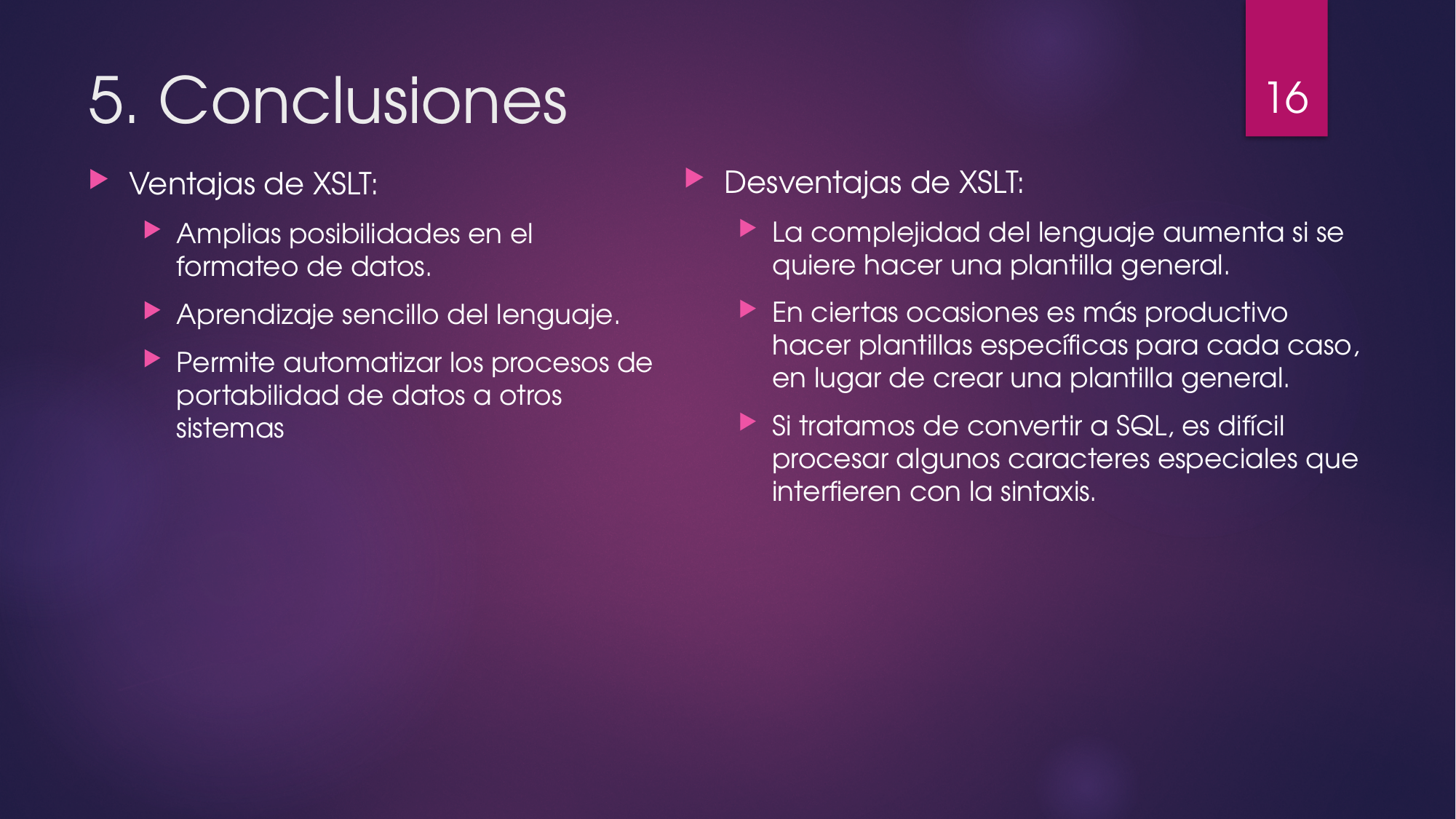

16
# 5. Conclusiones
Desventajas de XSLT:
La complejidad del lenguaje aumenta si se quiere hacer una plantilla general.
En ciertas ocasiones es más productivo hacer plantillas específicas para cada caso, en lugar de crear una plantilla general.
Si tratamos de convertir a SQL, es difícil procesar algunos caracteres especiales que interfieren con la sintaxis.

Ventajas de XSLT:
Amplias posibilidades en el formateo de datos.
Aprendizaje sencillo del lenguaje.
Permite automatizar los procesos de portabilidad de datos a otros sistemas